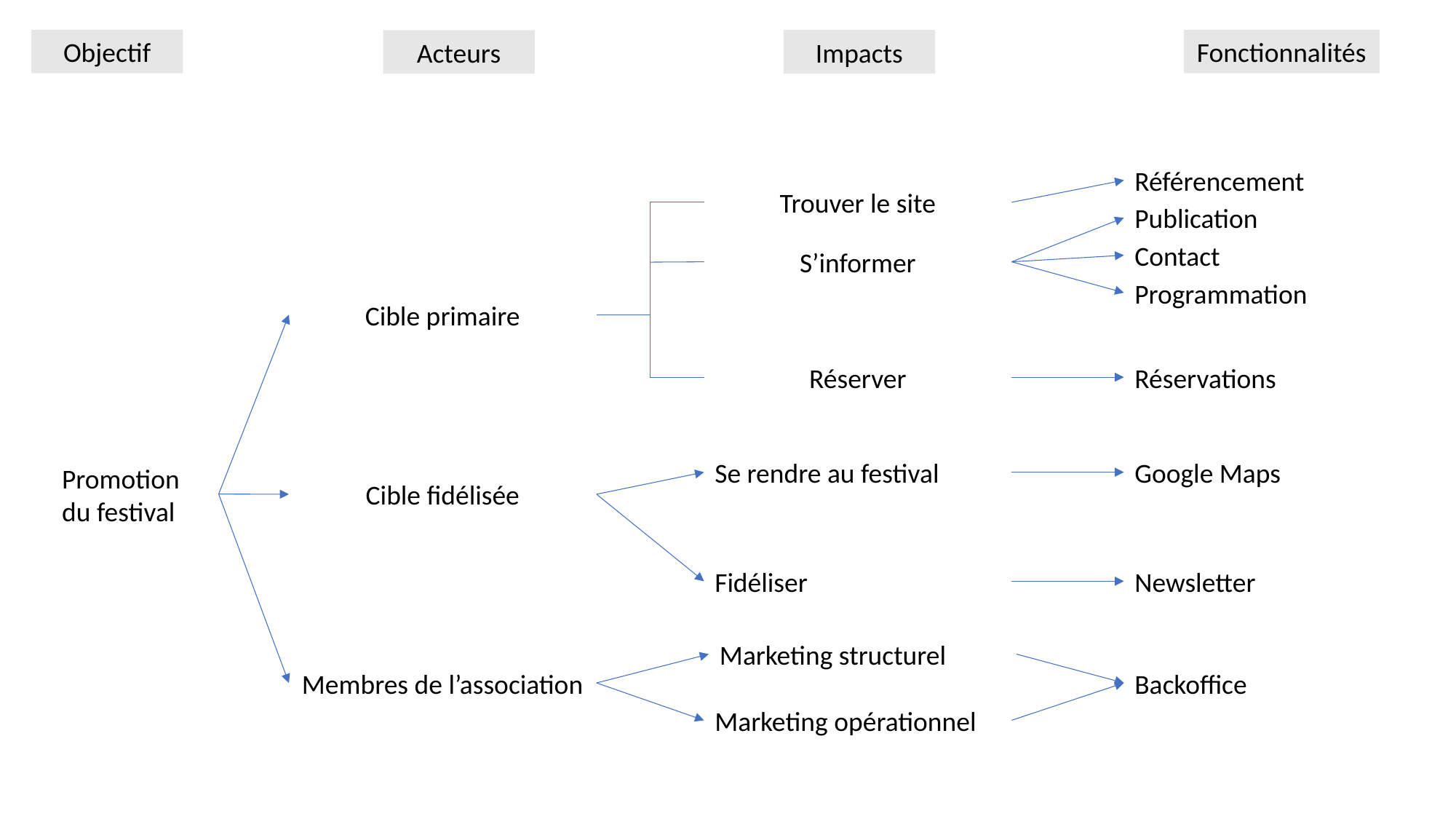

Objectif
Fonctionnalités
Impacts
Acteurs
Référencement
Trouver le site
Publication
Contact
S’informer
Programmation
Cible primaire
Réserver
Réservations
Se rendre au festival
Google Maps
Promotion du festival
Cible fidélisée
Fidéliser
Newsletter
Marketing structurel
Membres de l’association
Backoffice
Marketing opérationnel